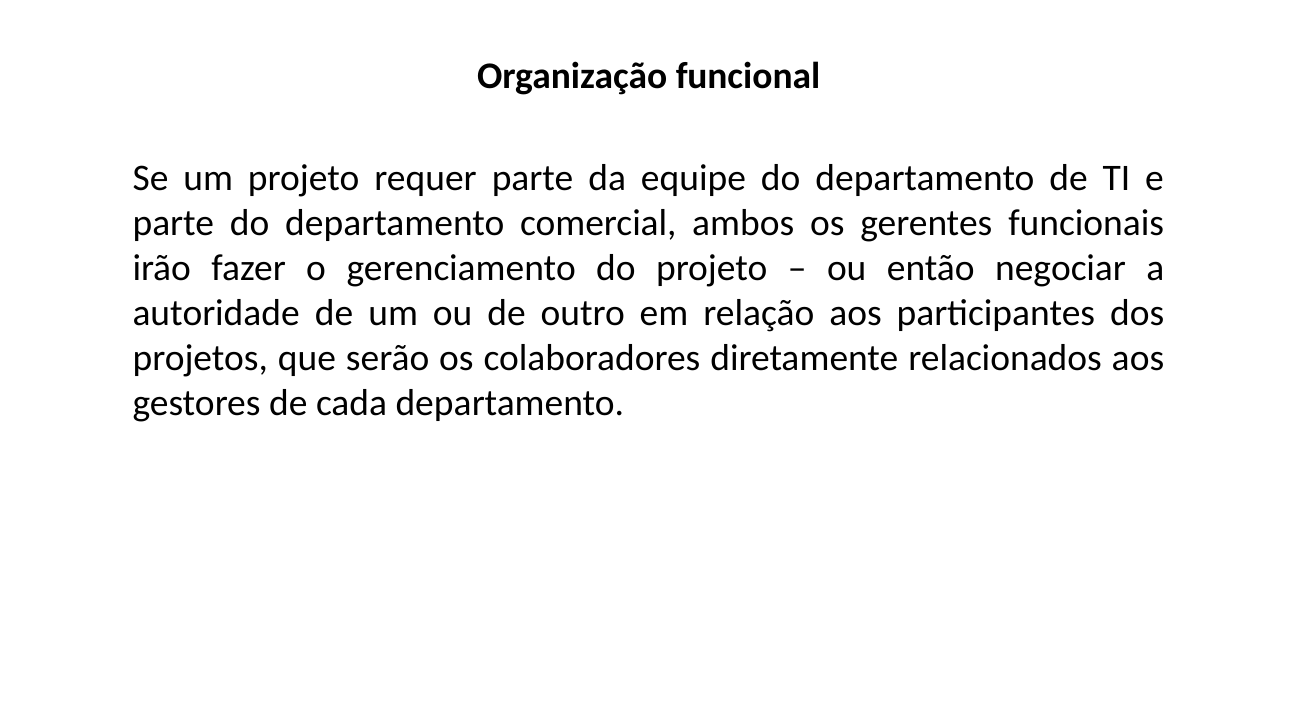

Organização funcional
Se um projeto requer parte da equipe do departamento de TI e parte do departamento comercial, ambos os gerentes funcionais irão fazer o gerenciamento do projeto – ou então negociar a autoridade de um ou de outro em relação aos participantes dos projetos, que serão os colaboradores diretamente relacionados aos gestores de cada departamento.